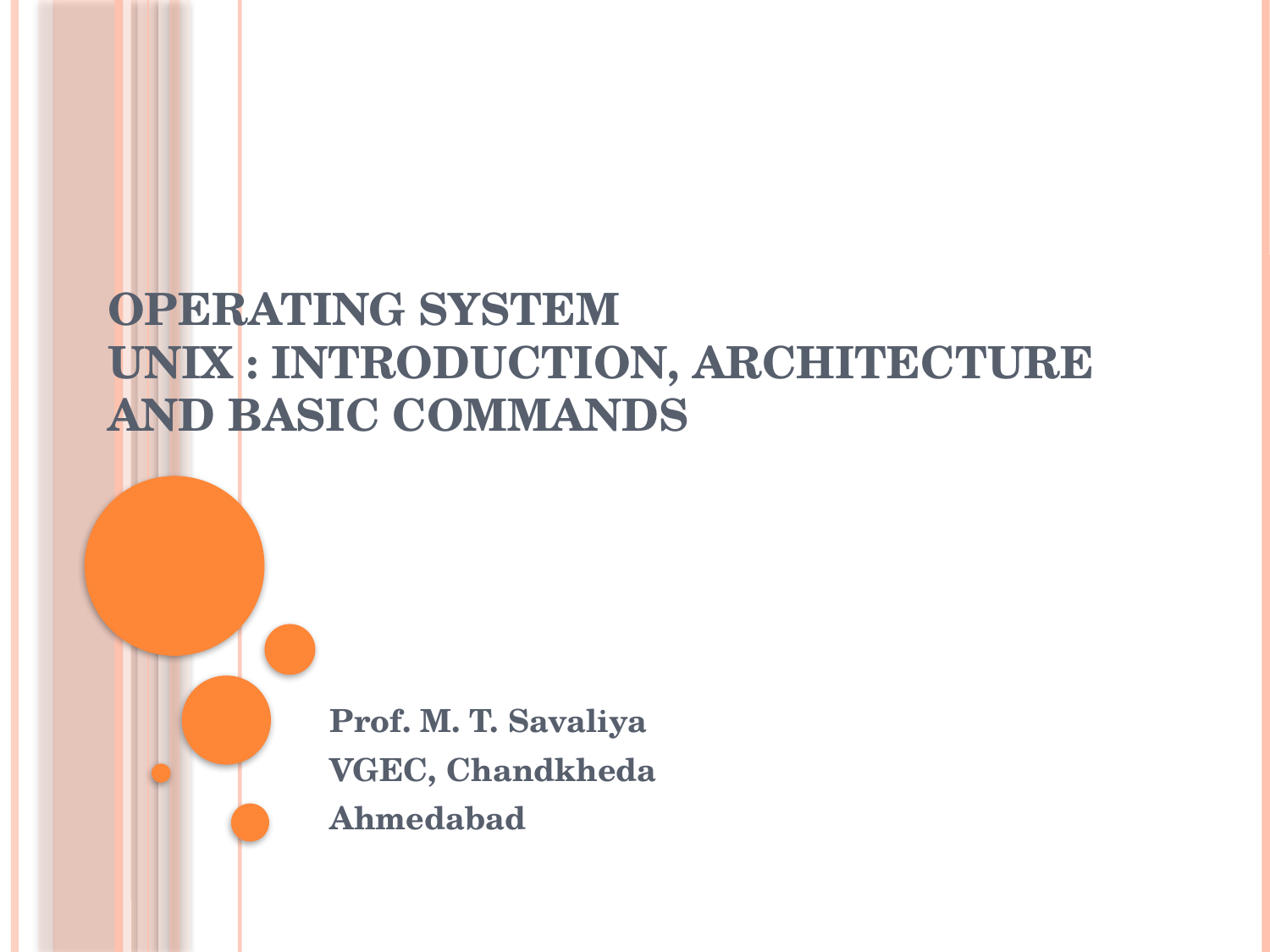

# Operating System Unix : Introduction, Architecture and Basic commands
Prof. M. T. Savaliya
VGEC, Chandkheda
Ahmedabad